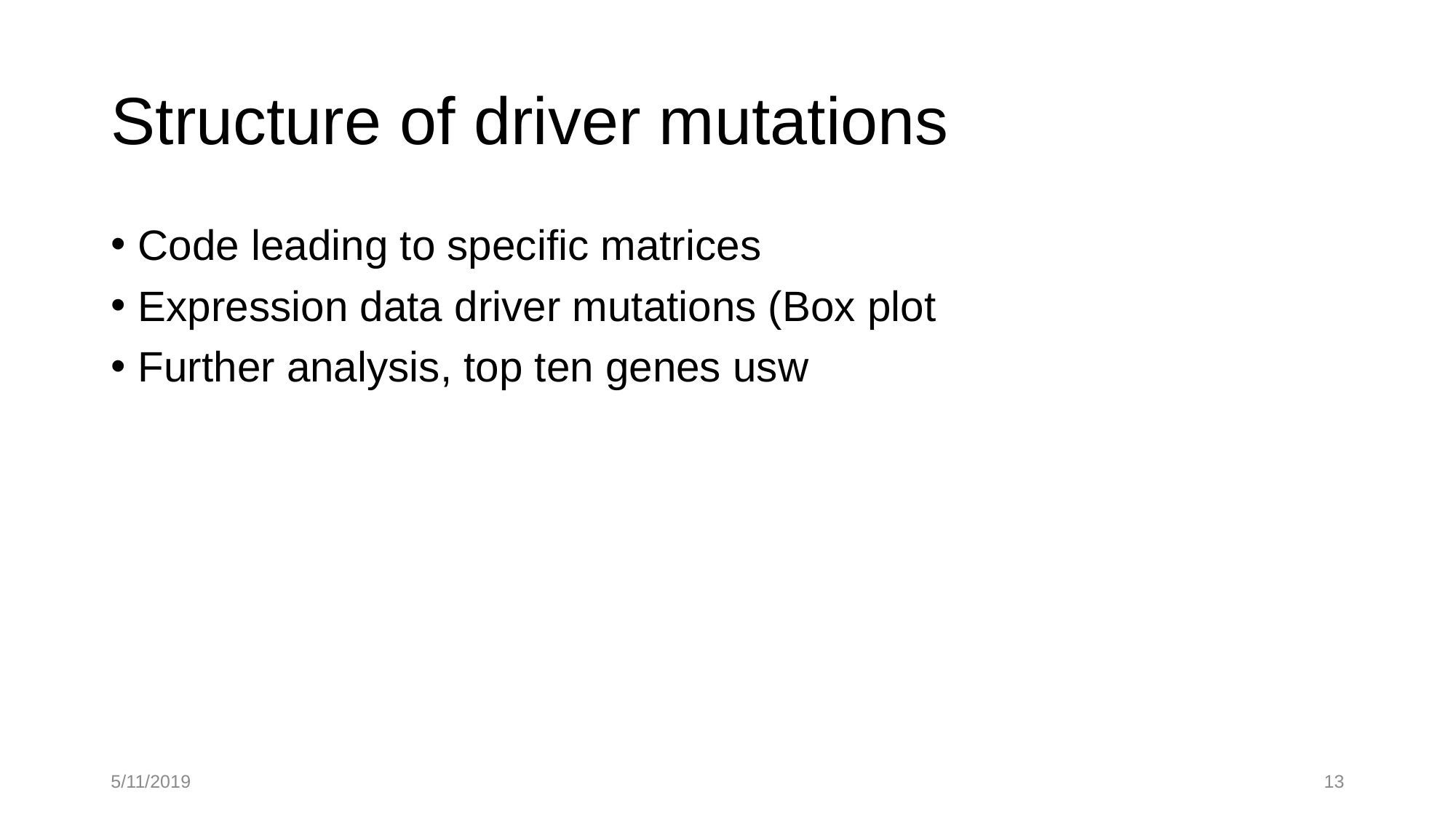

# Structure of driver mutations
Code leading to specific matrices
Expression data driver mutations (Box plot
Further analysis, top ten genes usw
5/11/2019
13